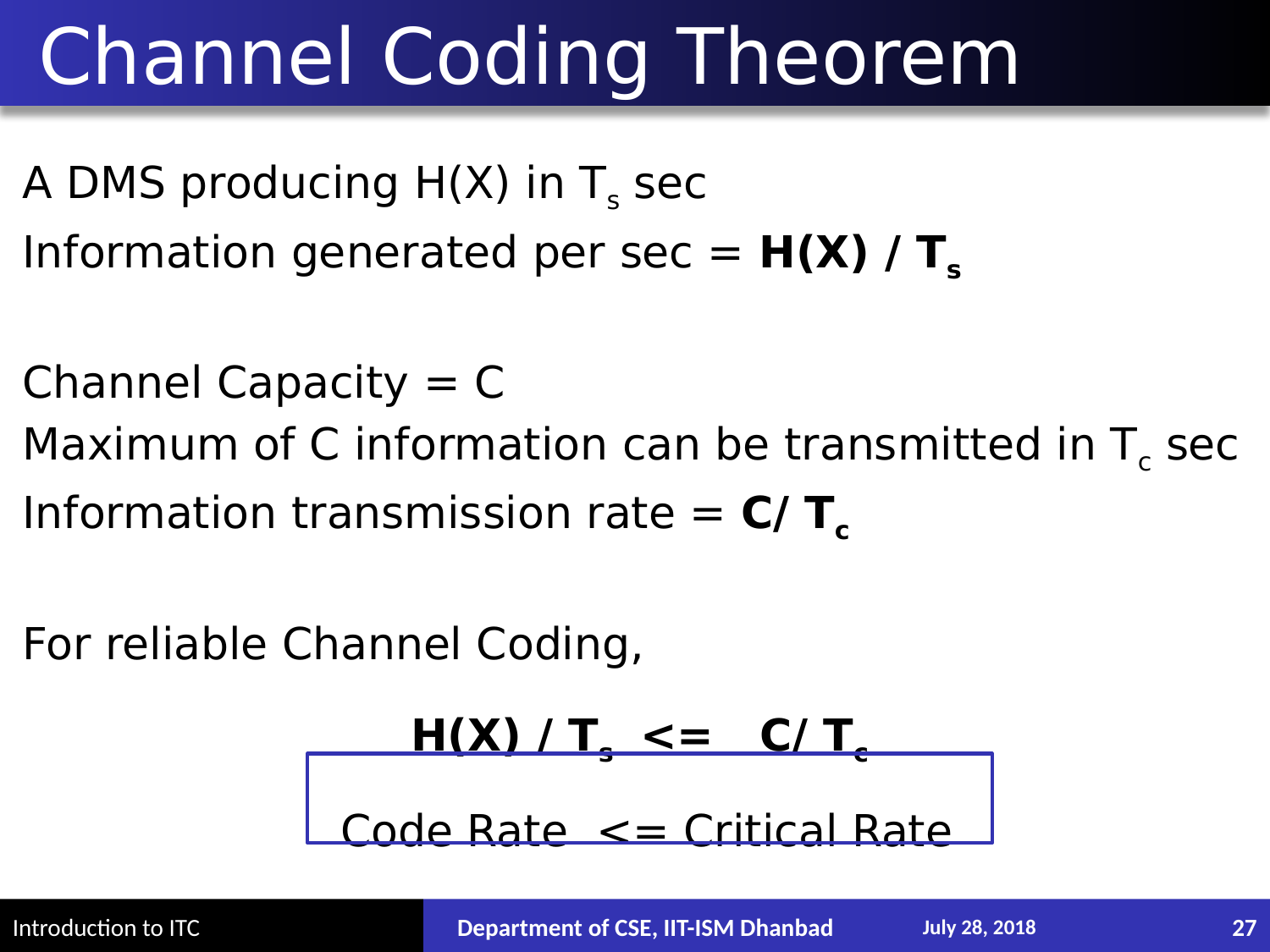

# Channel Coding Theorem
A DMS producing H(X) in Ts sec
Information generated per sec = H(X) / Ts

Channel Capacity = C
Maximum of C information can be transmitted in Tc sec
Information transmission rate = C/ Tc

For reliable Channel Coding,
H(X) / Ts   <=   C/ Tc
 Code Rate  <= Critical Rate

Department of CSE, IIT-ISM Dhanbad
July 28, 2018
27